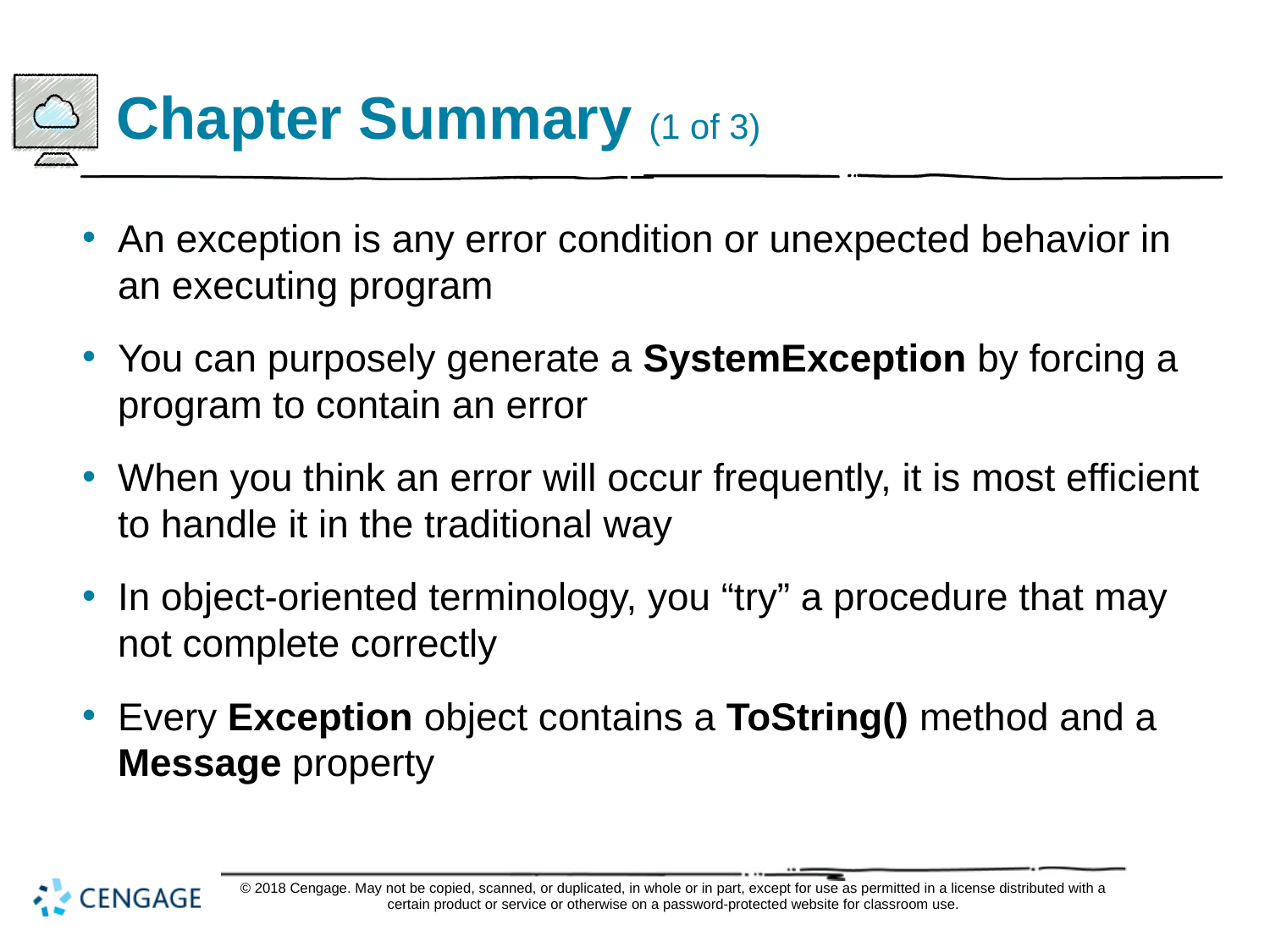

# Chapter Summary (1 of 3)
An exception is any error condition or unexpected behavior in an executing program
You can purposely generate a SystemException by forcing a program to contain an error
When you think an error will occur frequently, it is most efficient to handle it in the traditional way
In object-oriented terminology, you “try” a procedure that may not complete correctly
Every Exception object contains a ToString() method and a Message property
© 2018 Cengage. May not be copied, scanned, or duplicated, in whole or in part, except for use as permitted in a license distributed with a certain product or service or otherwise on a password-protected website for classroom use.